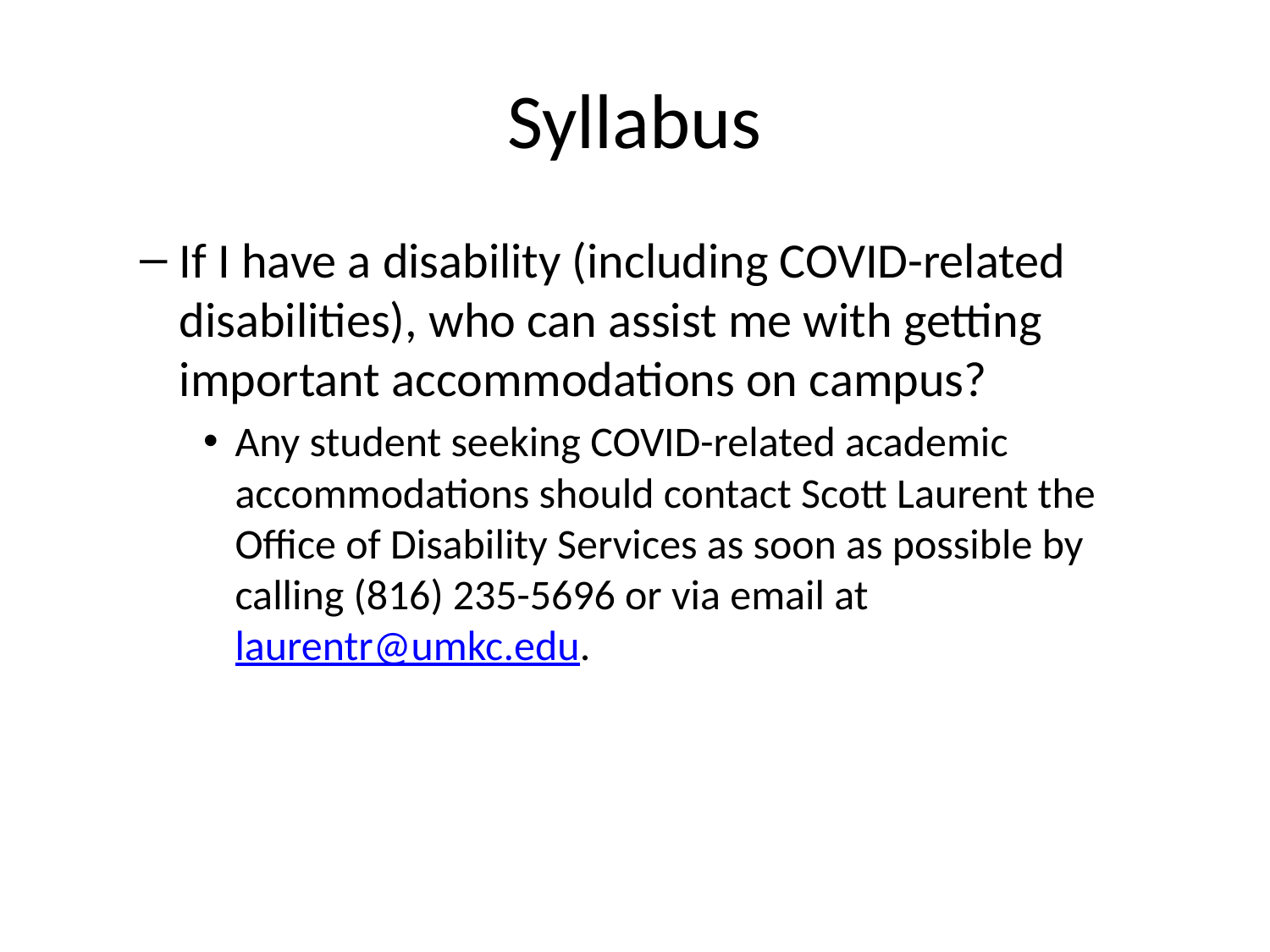

# Syllabus
If I have a disability (including COVID-related disabilities), who can assist me with getting important accommodations on campus?
Any student seeking COVID-related academic accommodations should contact Scott Laurent the Office of Disability Services as soon as possible by calling (816) 235-5696 or via email at laurentr@umkc.edu.